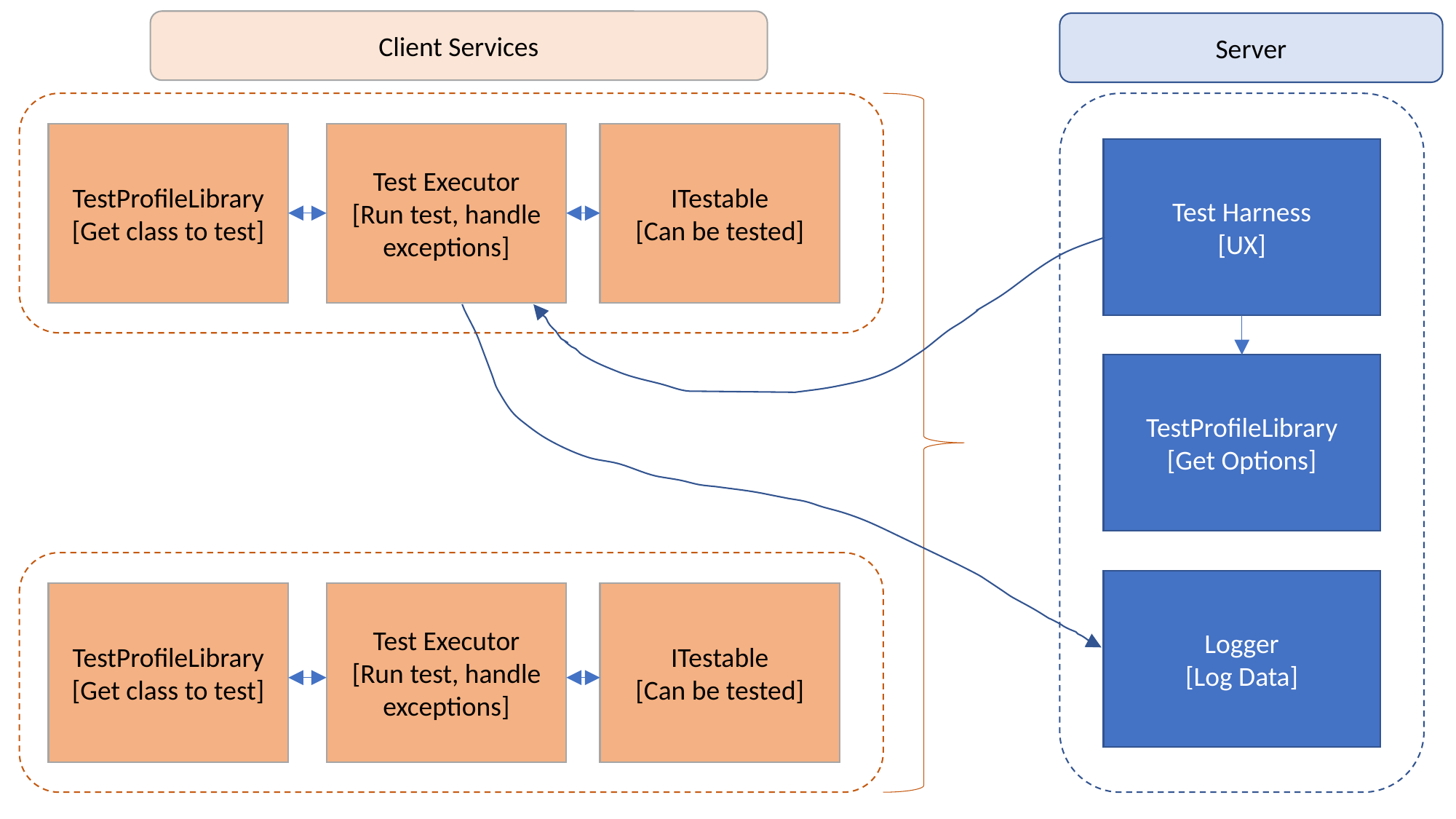

Client Services
Server

Test Executor
[Run test, handle exceptions]
ITestable
[Can be tested]
TestProfileLibrary
[Get class to test]

Test Harness
[UX]
TestProfileLibrary
[Get Options]
Logger
[Log Data]

Test Executor
[Run test, handle exceptions]
ITestable
[Can be tested]
TestProfileLibrary
[Get class to test]